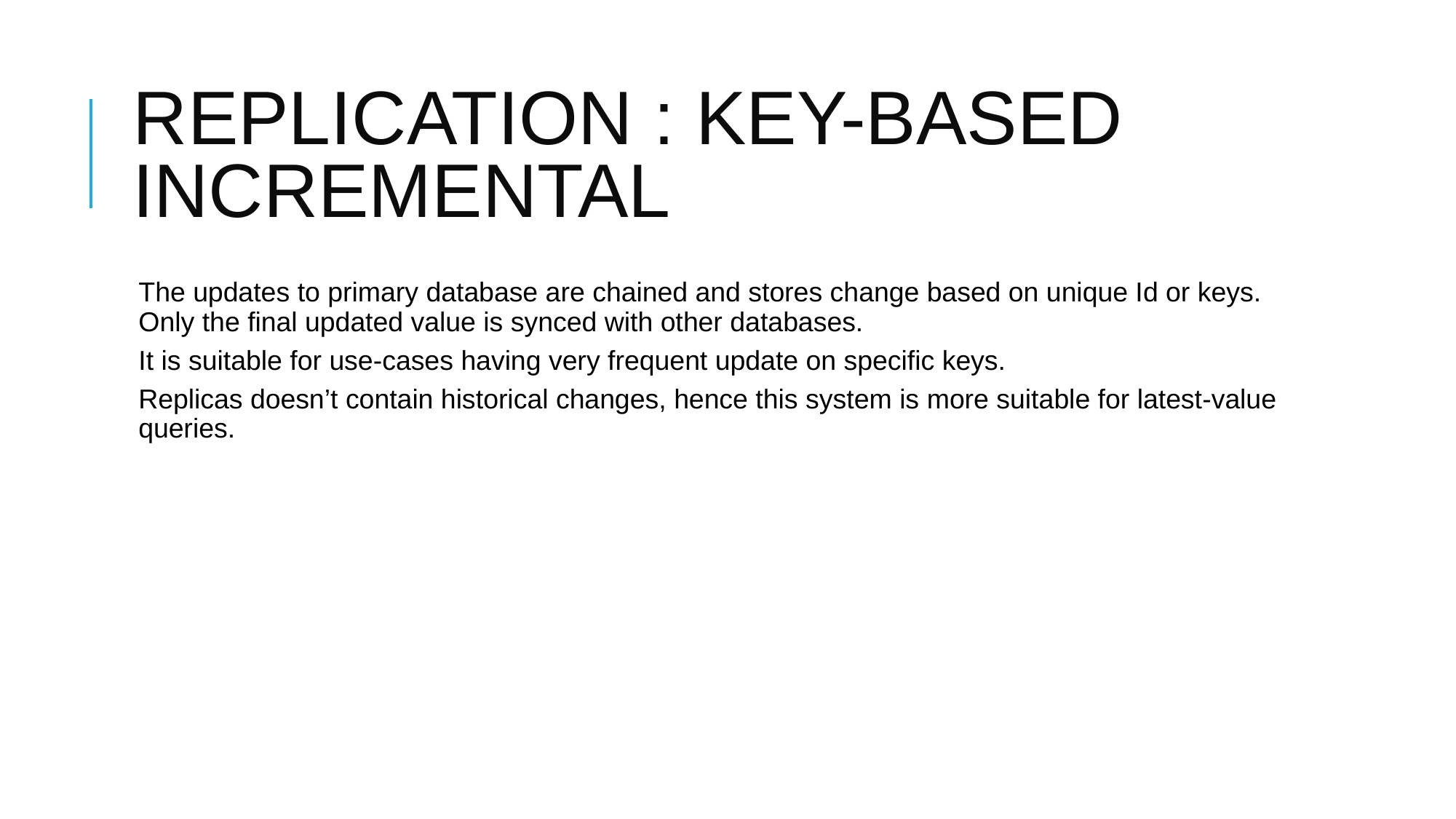

# REPLICATION : KEY-BASED INCREMENTAL
The updates to primary database are chained and stores change based on unique Id or keys. Only the final updated value is synced with other databases.
It is suitable for use-cases having very frequent update on specific keys.
Replicas doesn’t contain historical changes, hence this system is more suitable for latest-value queries.